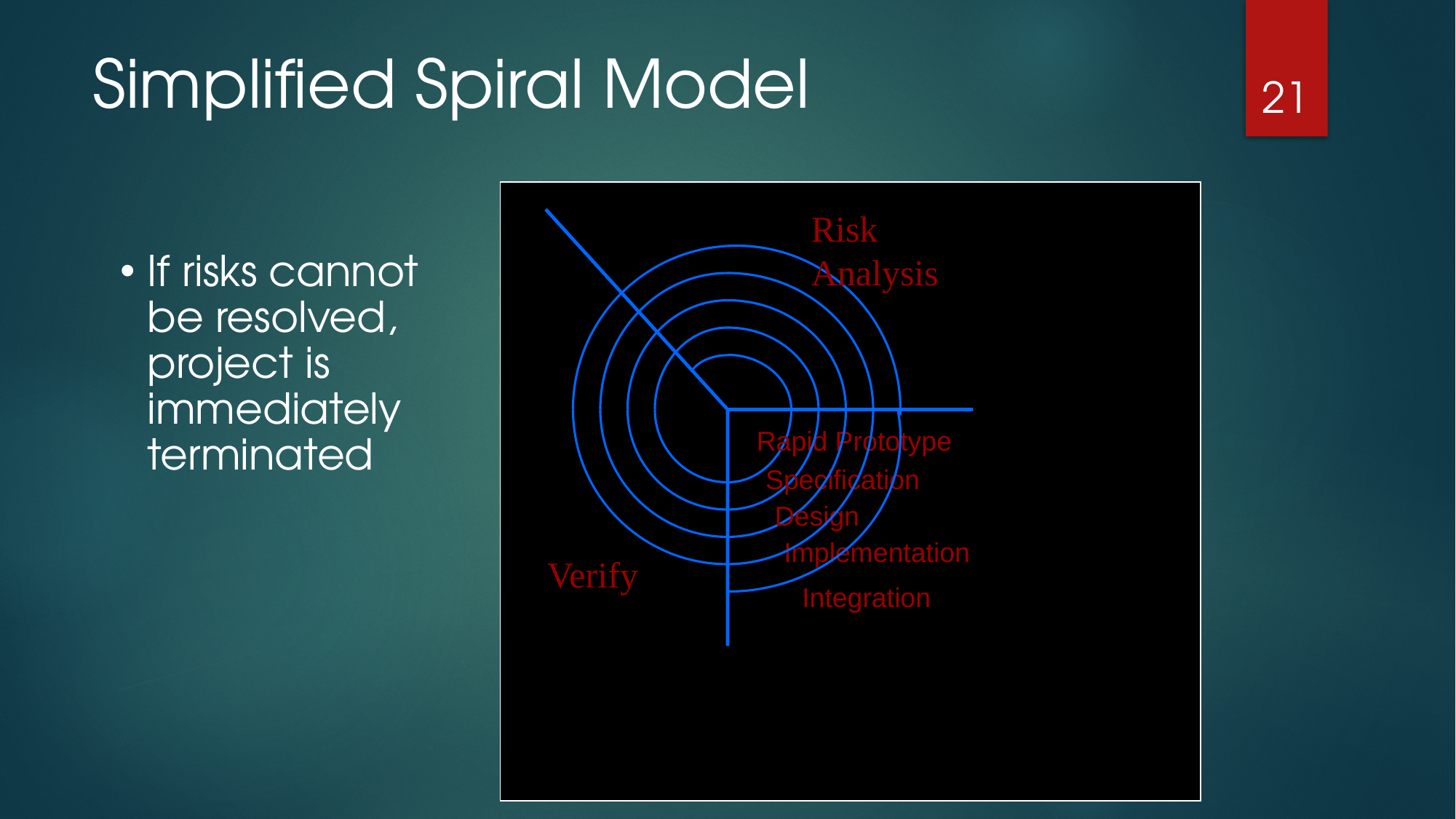

Simplified Spiral Model
21

Risk Analysis

If risks cannot be resolved, project is immediately terminated

Rapid Prototype

Specification

Design

Implementation
Verify
Integration